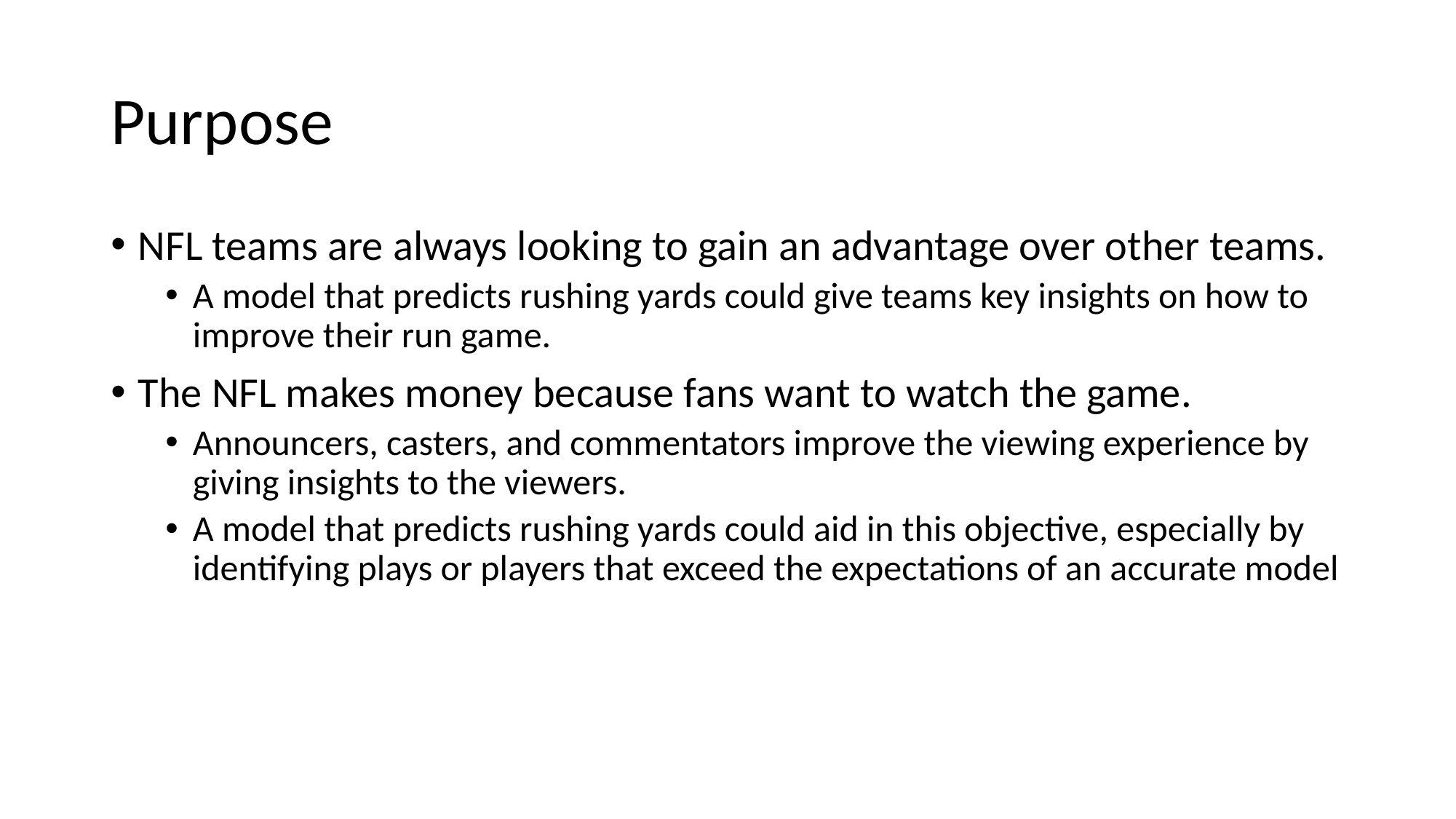

# Purpose
NFL teams are always looking to gain an advantage over other teams.
A model that predicts rushing yards could give teams key insights on how to improve their run game.
The NFL makes money because fans want to watch the game.
Announcers, casters, and commentators improve the viewing experience by giving insights to the viewers.
A model that predicts rushing yards could aid in this objective, especially by identifying plays or players that exceed the expectations of an accurate model